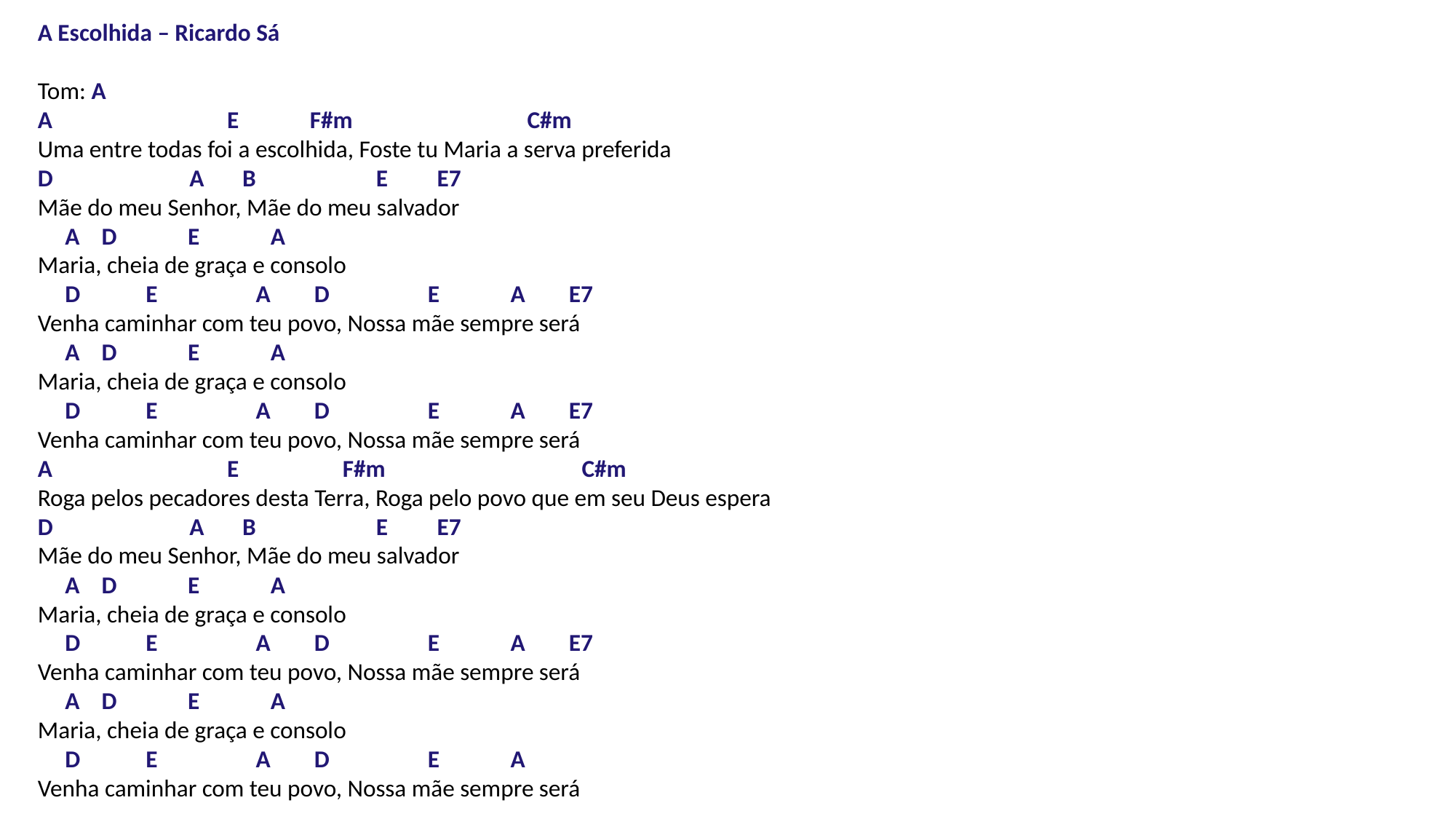

A Escolhida – Ricardo Sá

Tom: A
A                                E             F#m                                C#m
Uma entre todas foi a escolhida, Foste tu Maria a serva preferida
D                         A       B                      E         E7
Mãe do meu Senhor, Mãe do meu salvador
     A    D             E             A
Maria, cheia de graça e consolo
     D            E                  A        D                  E             A        E7
Venha caminhar com teu povo, Nossa mãe sempre será
     A    D             E             A
Maria, cheia de graça e consolo
     D            E                  A        D                  E             A        E7
Venha caminhar com teu povo, Nossa mãe sempre será
A                                E                   F#m                                    C#m
Roga pelos pecadores desta Terra, Roga pelo povo que em seu Deus espera
D                         A       B                      E         E7
Mãe do meu Senhor, Mãe do meu salvador
     A    D             E             A
Maria, cheia de graça e consolo
     D            E                  A        D                  E             A        E7
Venha caminhar com teu povo, Nossa mãe sempre será
     A    D             E             A
Maria, cheia de graça e consolo
     D            E                  A        D                  E             A
Venha caminhar com teu povo, Nossa mãe sempre será